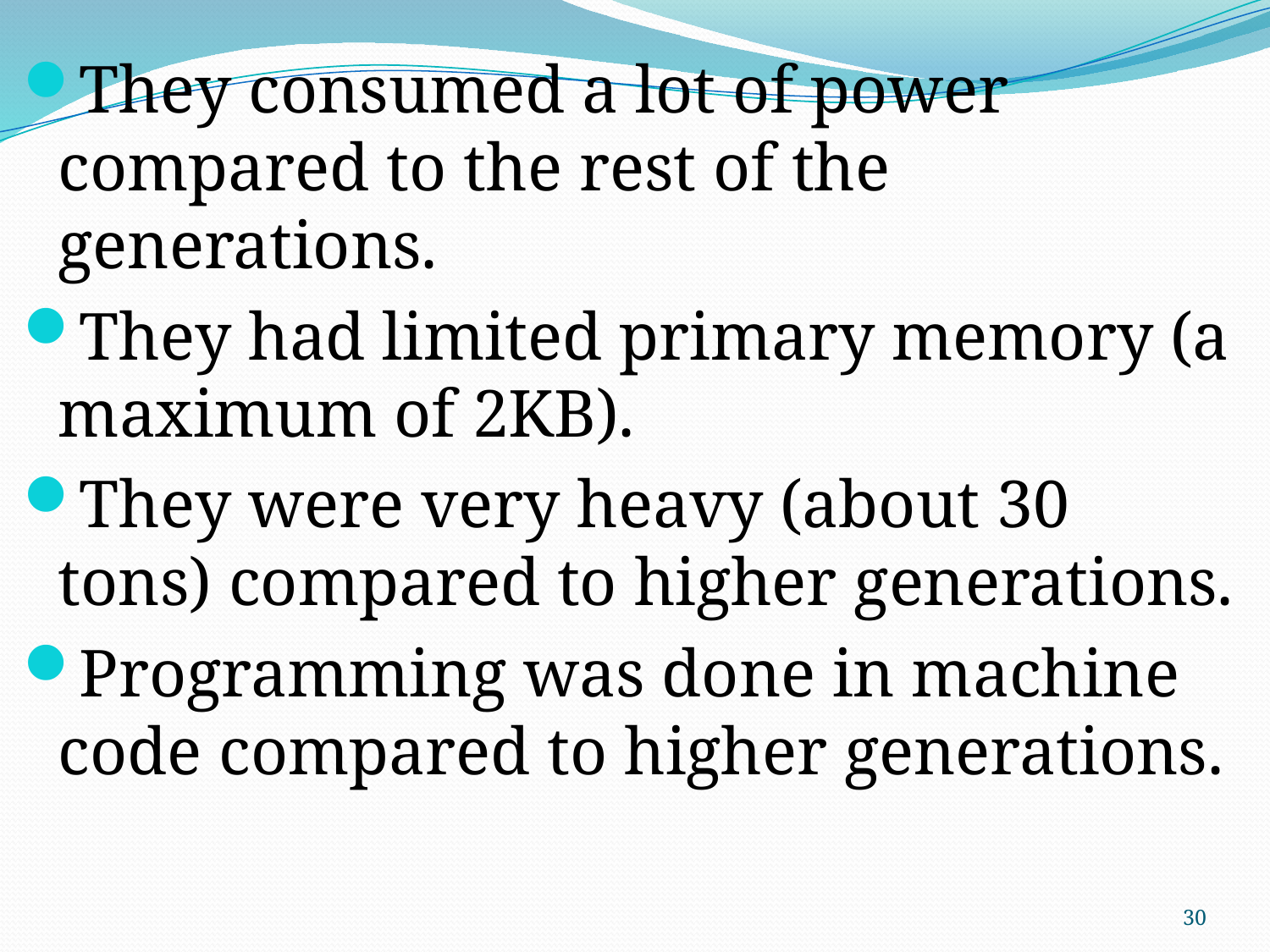

They consumed a lot of power compared to the rest of the generations.
They had limited primary memory (a maximum of 2KB).
They were very heavy (about 30 tons) compared to higher generations.
Programming was done in machine code compared to higher generations.

30